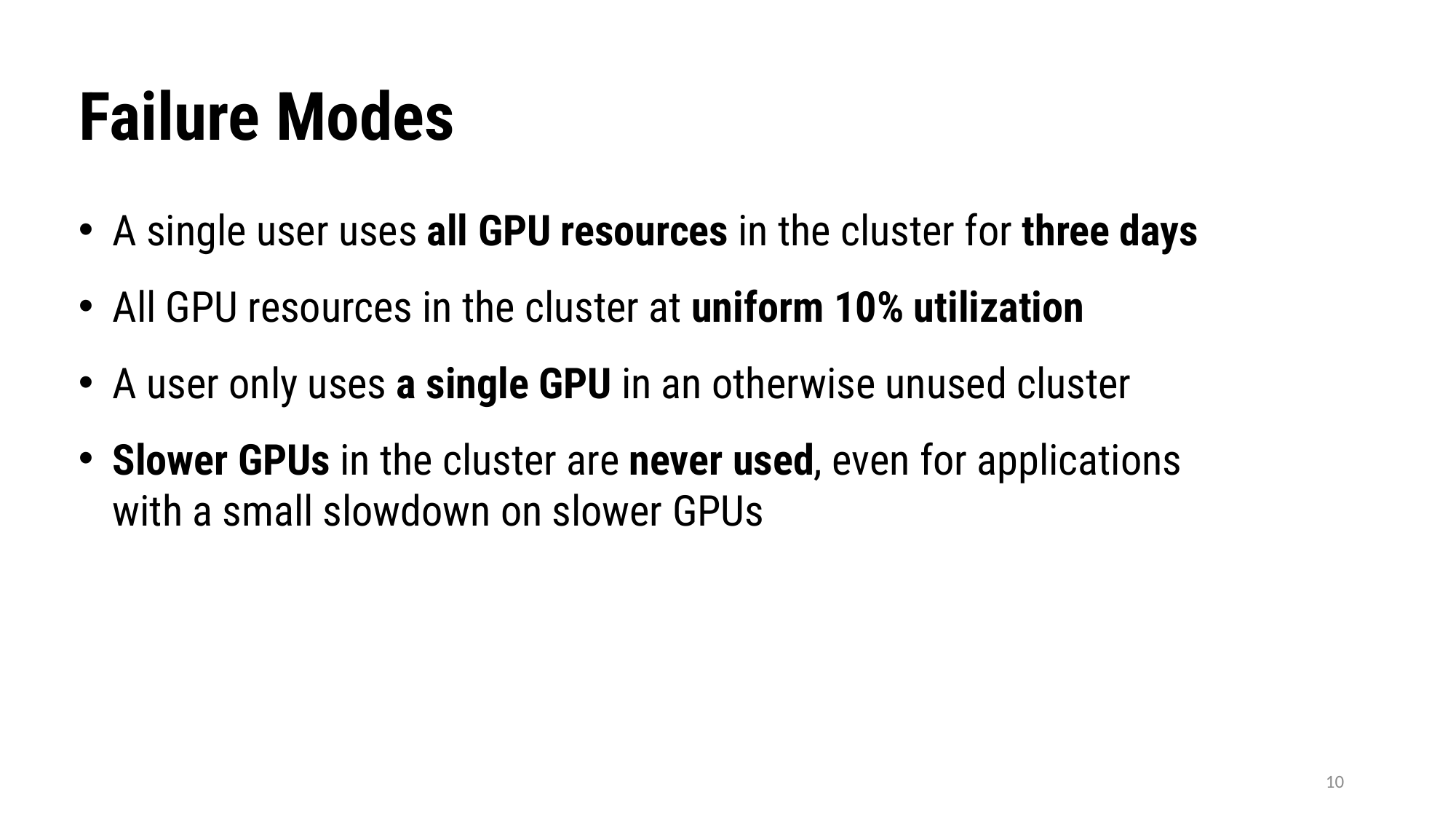

# Failure Modes
A single user uses all GPU resources in the cluster for three days

All GPU resources in the cluster at uniform 10% utilization

A user only uses a single GPU in an otherwise unused cluster

Slower GPUs in the cluster are never used, even for applications with a small slowdown on slower GPUs

10